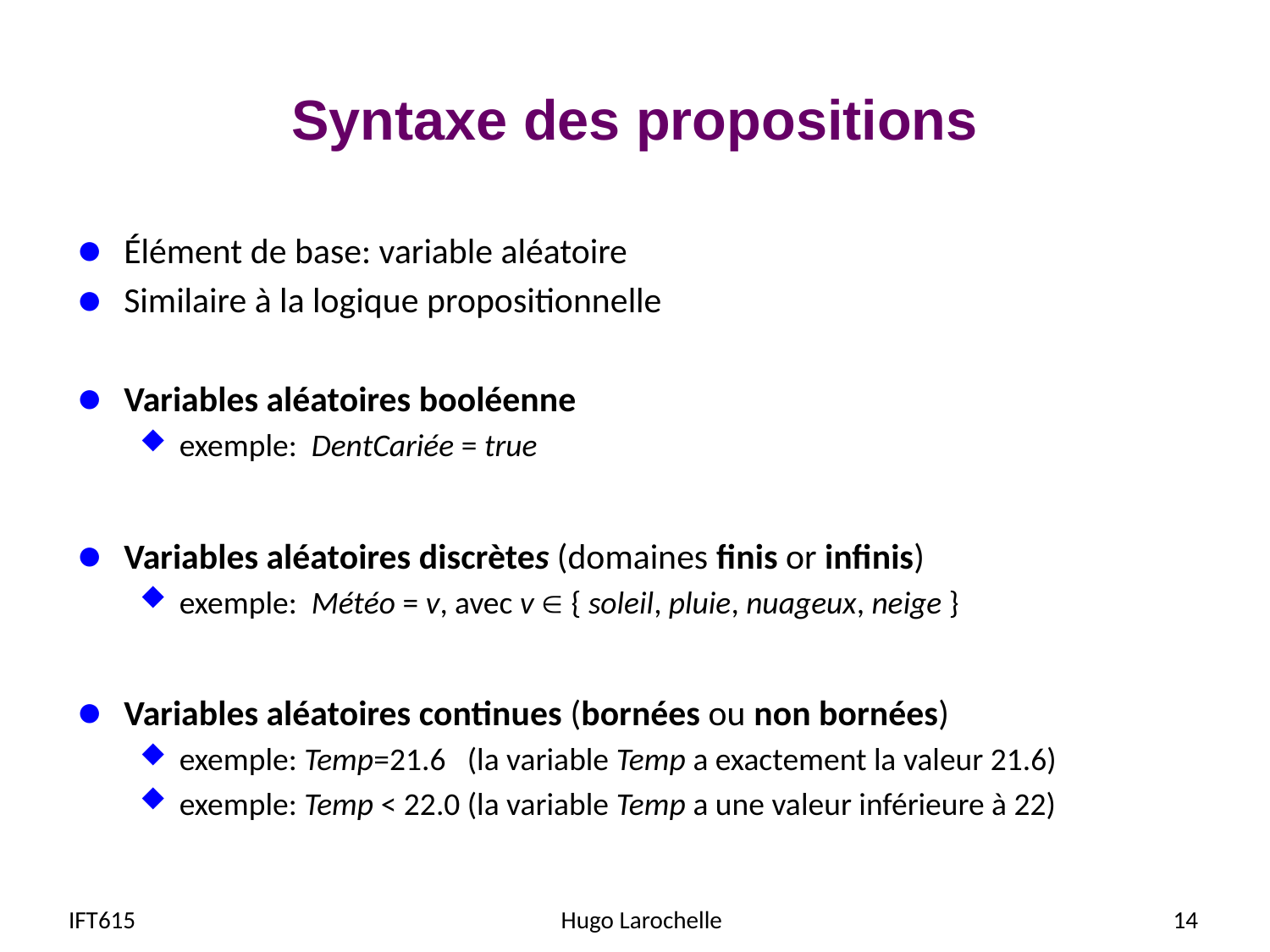

# Syntaxe des propositions
Élément de base: variable aléatoire
Similaire à la logique propositionnelle

Variables aléatoires booléenne
exemple:  DentCariée = true

Variables aléatoires discrètes (domaines finis or infinis)
exemple:  Météo = v, avec v ∈ { soleil, pluie, nuageux, neige }

Variables aléatoires continues (bornées ou non bornées)
exemple: Temp=21.6   (la variable Temp a exactement la valeur 21.6)
exemple: Temp < 22.0 (la variable Temp a une valeur inférieure à 22)
IFT615
Hugo Larochelle
14